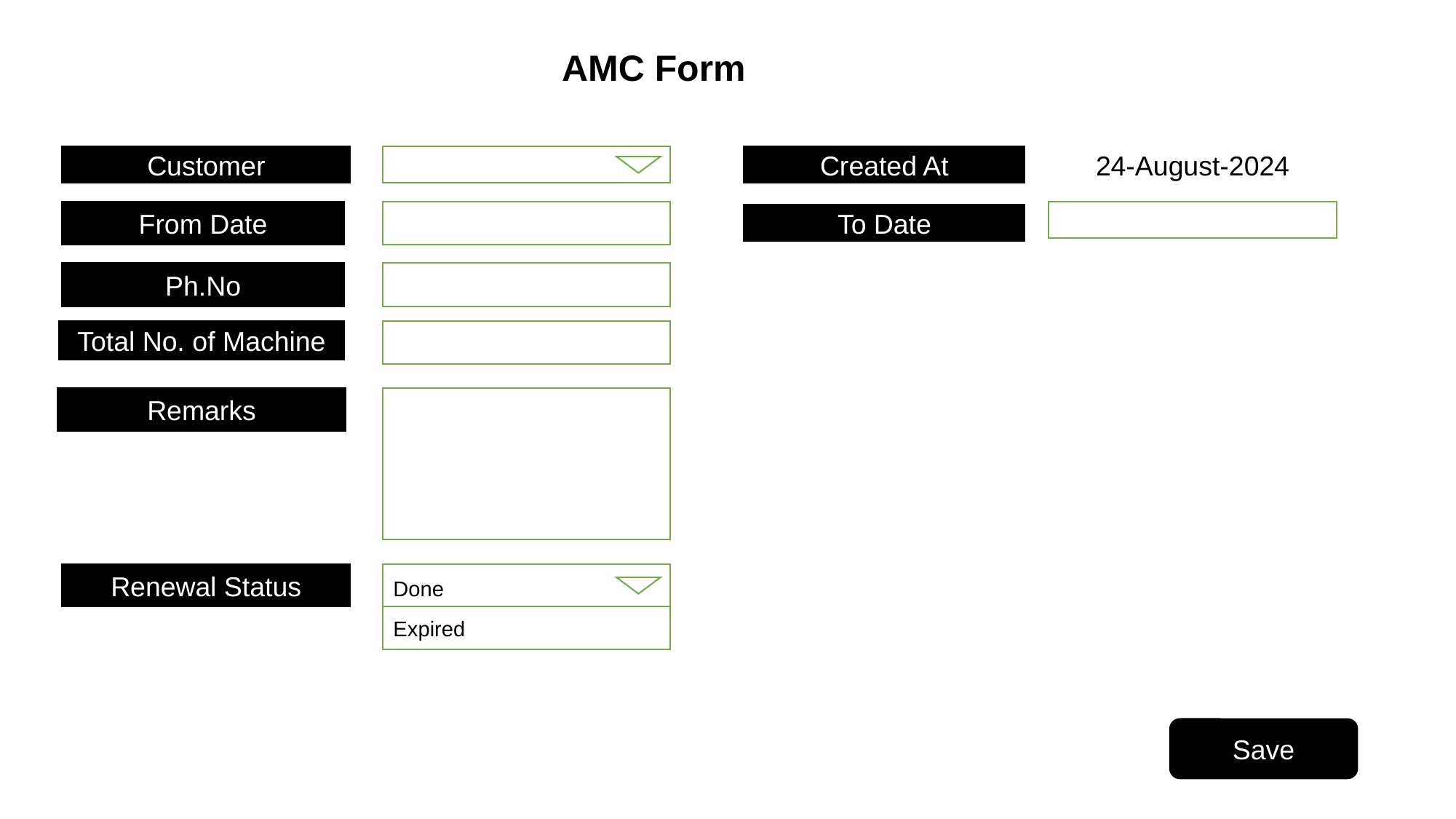

AMC Form
Customer

Created At
24-August-2024

From Date

To Date
Ph.No

Total No. of Machine

Remarks

Renewal Status
Done

Expired
Save